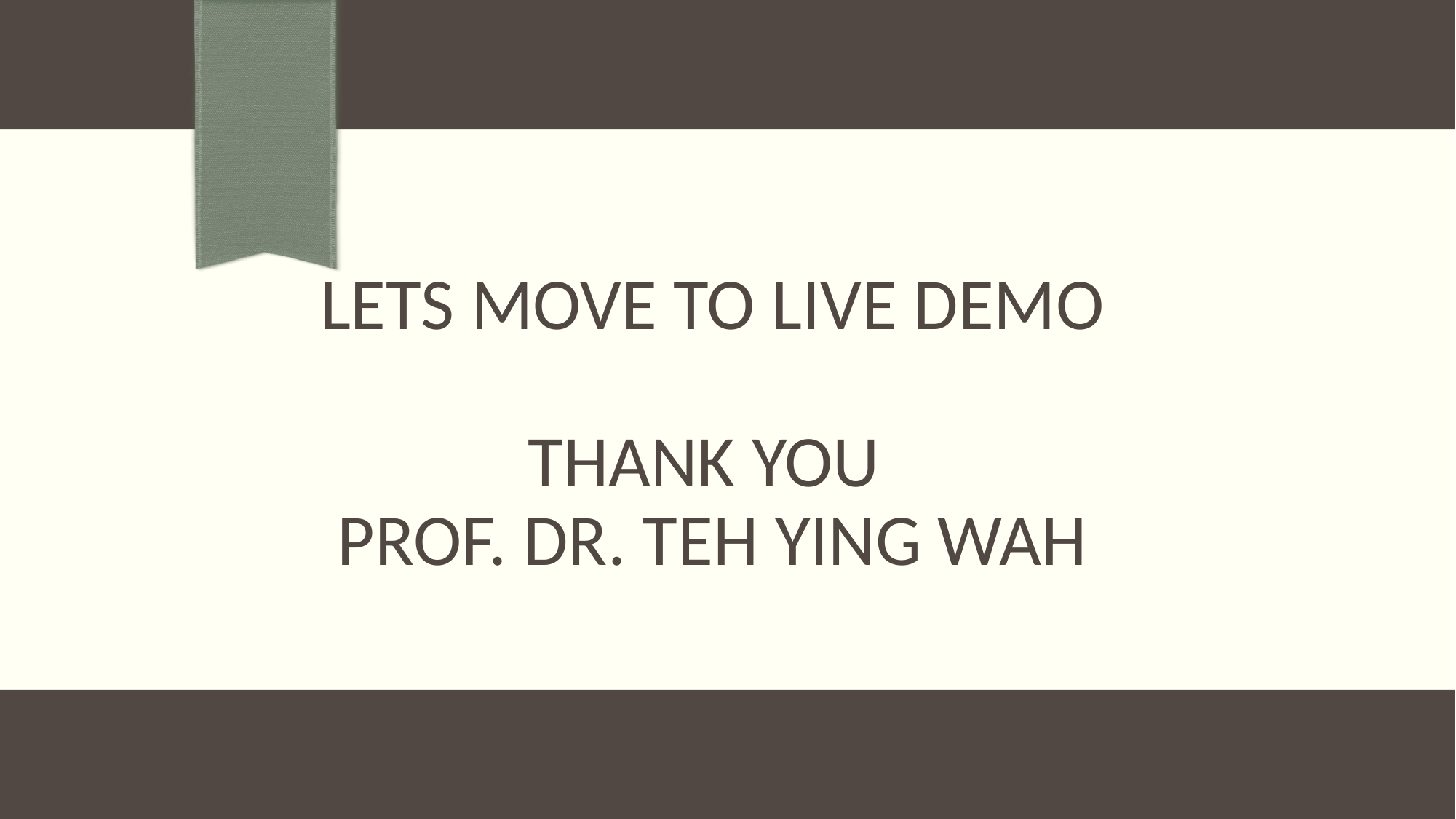

# Lets Move to LIVE Demo THANK YOU Prof. Dr. Teh Ying Wah